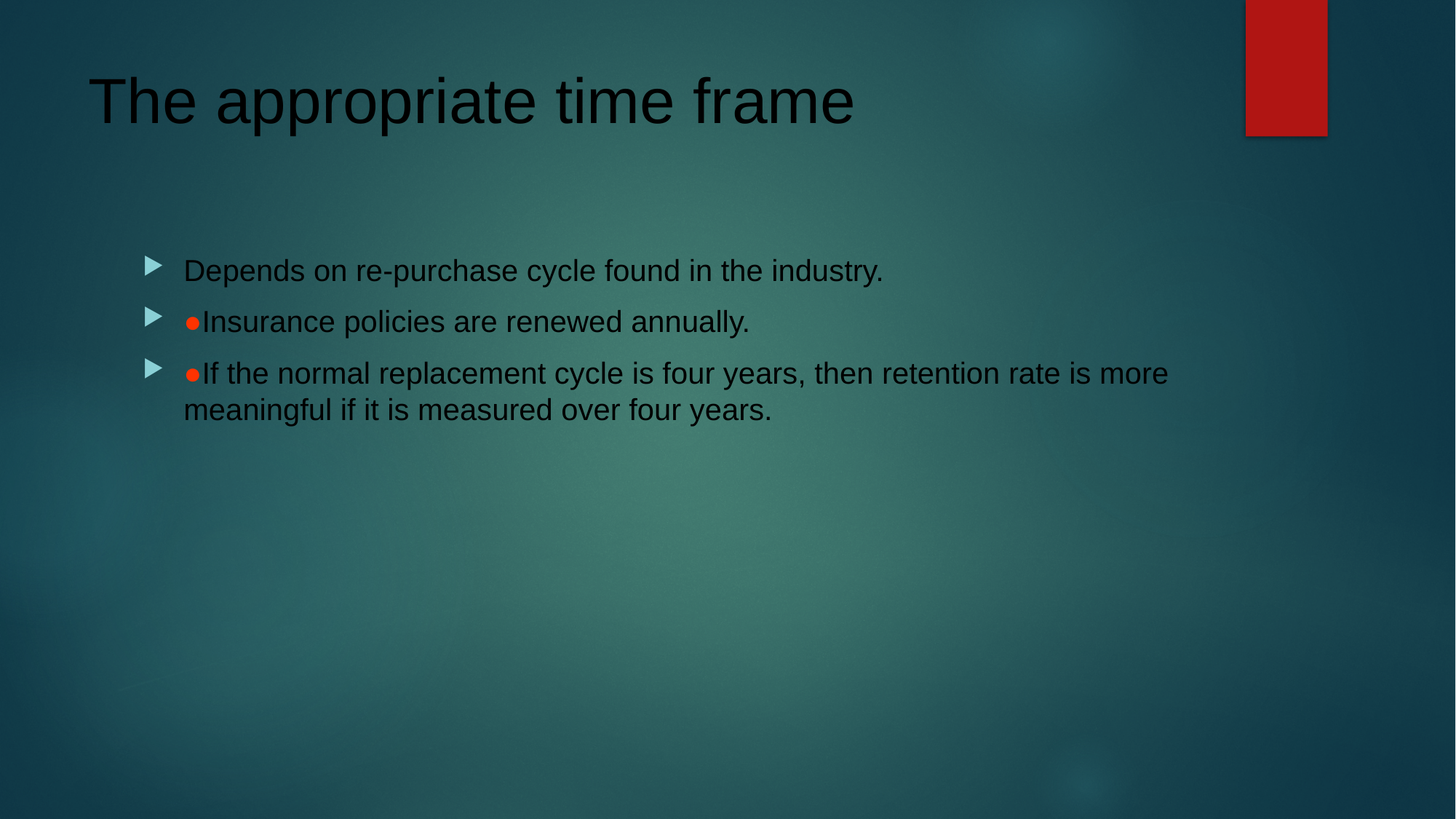

# The appropriate time frame
Depends on re-purchase cycle found in the industry.
●Insurance policies are renewed annually.
●If the normal replacement cycle is four years, then retention rate is more meaningful if it is measured over four years.